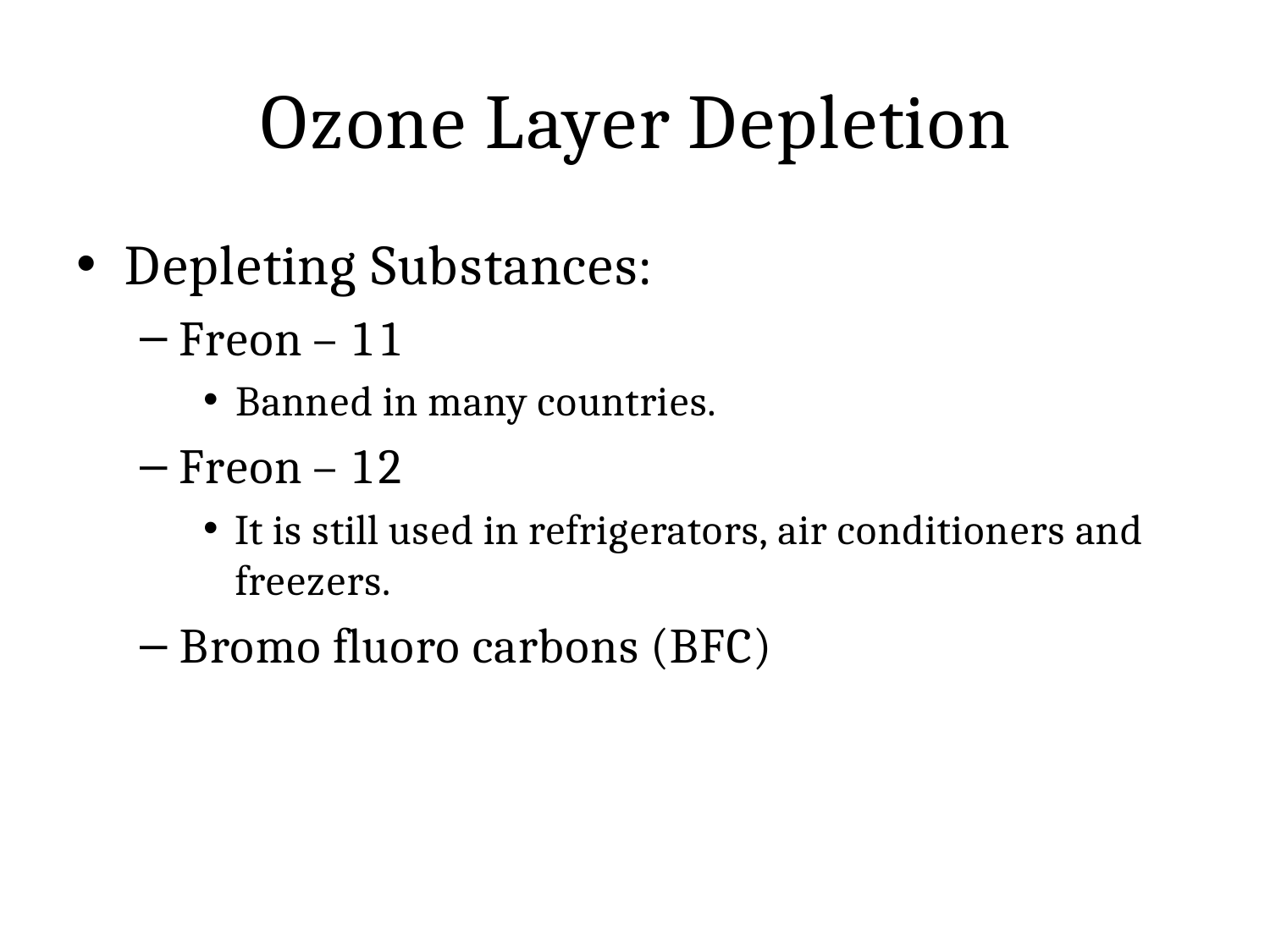

# Ozone Layer Depletion
Depleting Substances:
Freon – 11
Banned in many countries.
Freon – 12
It is still used in refrigerators, air conditioners and freezers.
Bromo fluoro carbons (BFC)